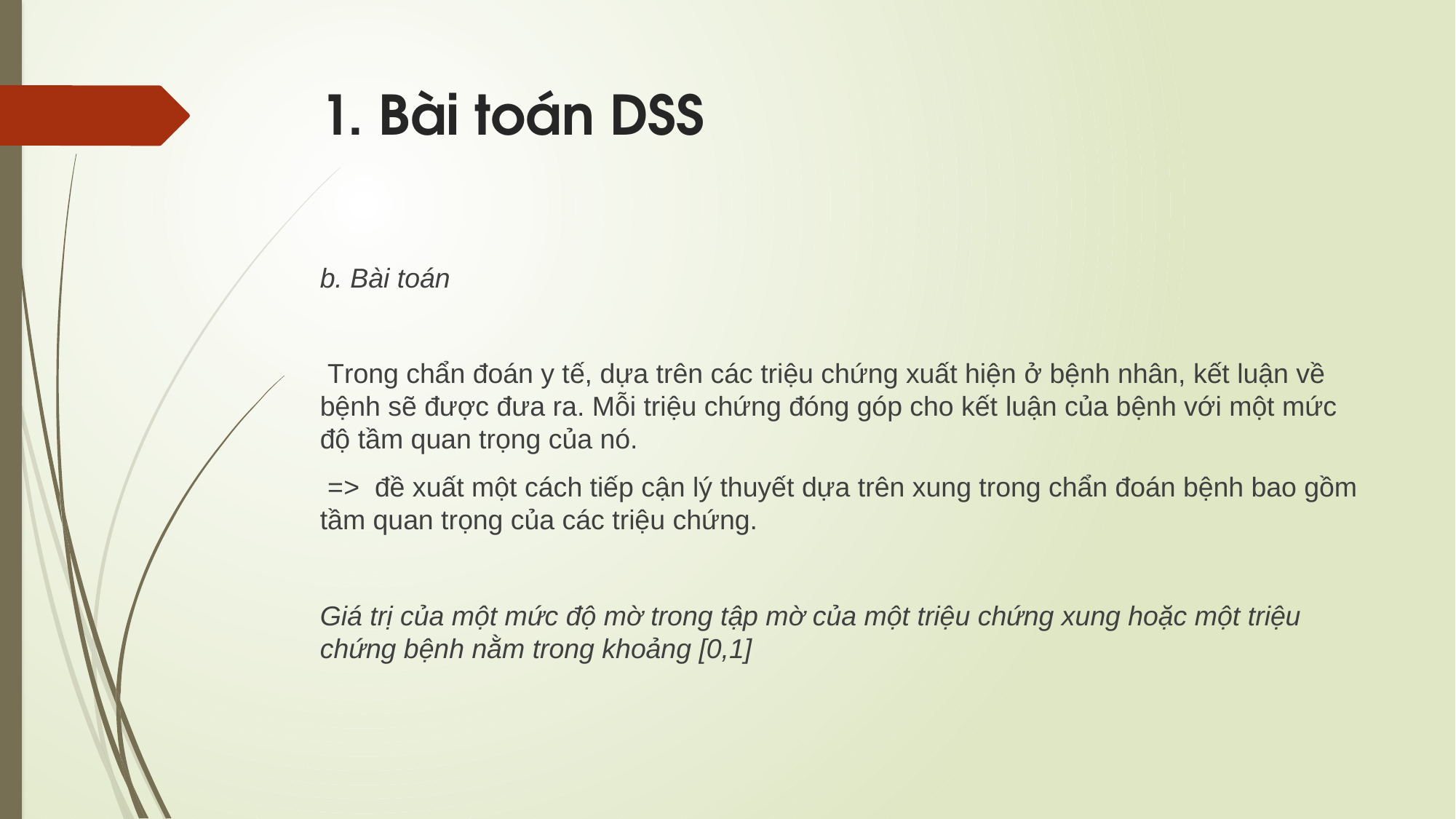

# 1. Bài toán DSS
b. Bài toán

 Trong chẩn đoán y tế, dựa trên các triệu chứng xuất hiện ở bệnh nhân, kết luận về bệnh sẽ được đưa ra. Mỗi triệu chứng đóng góp cho kết luận của bệnh với một mức độ tầm quan trọng của nó.
 =>  đề xuất một cách tiếp cận lý thuyết dựa trên xung trong chẩn đoán bệnh bao gồm tầm quan trọng của các triệu chứng.

Giá trị của một mức độ mờ trong tập mờ của một triệu chứng xung hoặc một triệu chứng bệnh nằm trong khoảng [0,1]